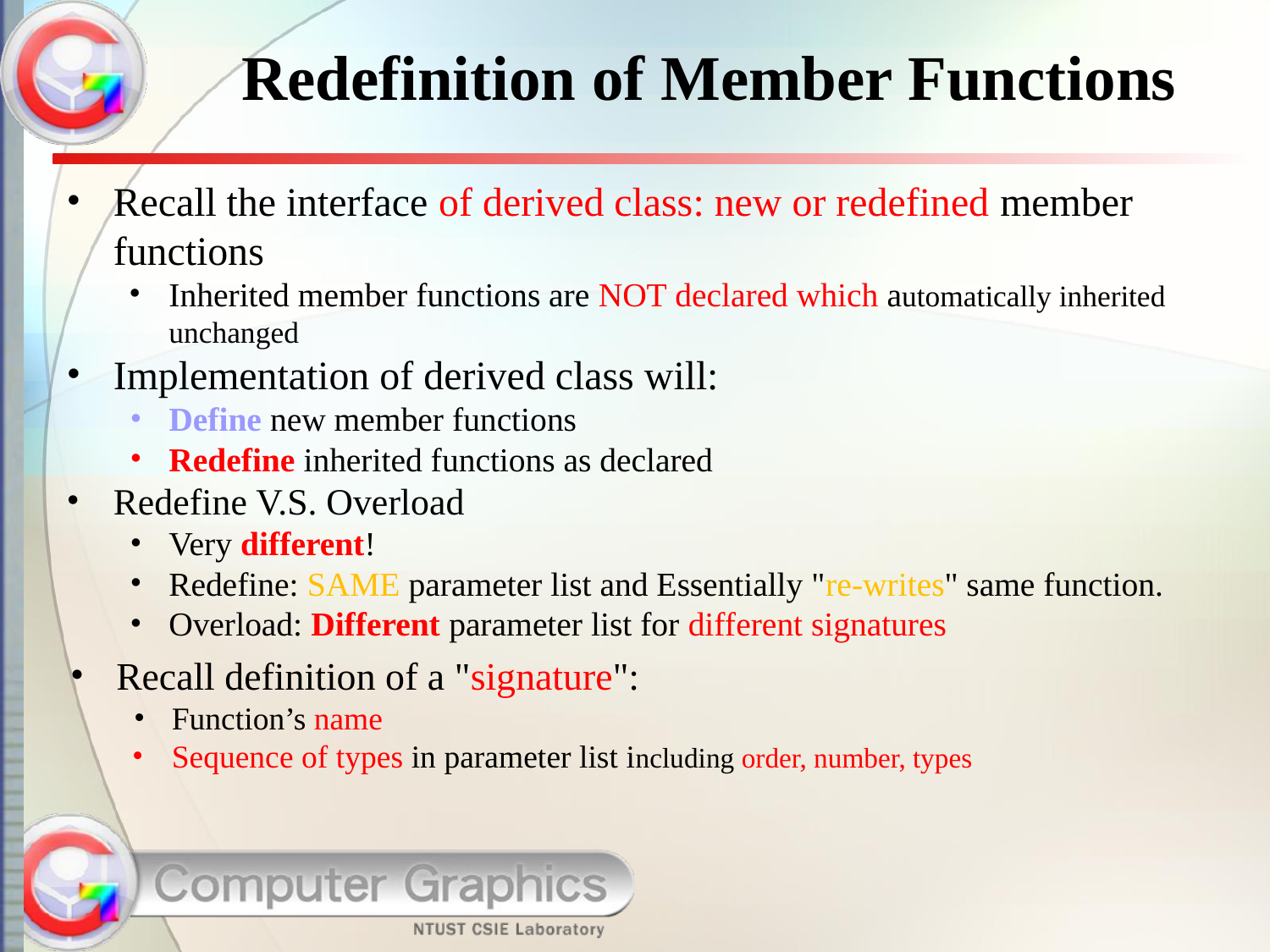

# Redefinition of Member Functions
Recall the interface of derived class: new or redefined member functions
Inherited member functions are NOT declared which automatically inherited unchanged
Implementation of derived class will:
Define new member functions
Redefine inherited functions as declared
Redefine V.S. Overload
Very different!
Redefine: SAME parameter list and Essentially "re-writes" same function.
Overload: Different parameter list for different signatures

Recall definition of a "signature":
Function’s name
Sequence of types in parameter list including order, number, types